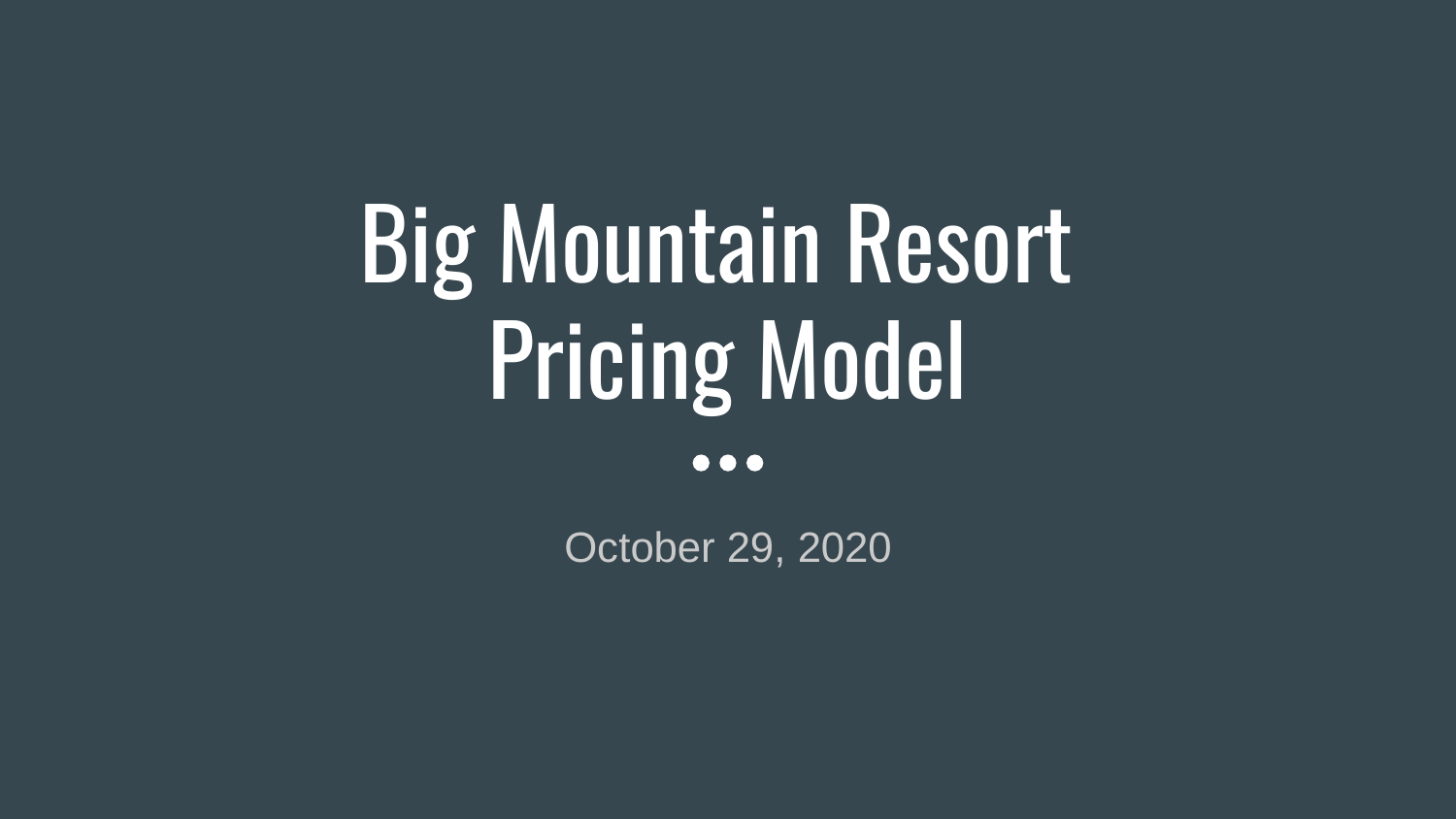

# Big Mountain Resort
Pricing Model
October 29, 2020